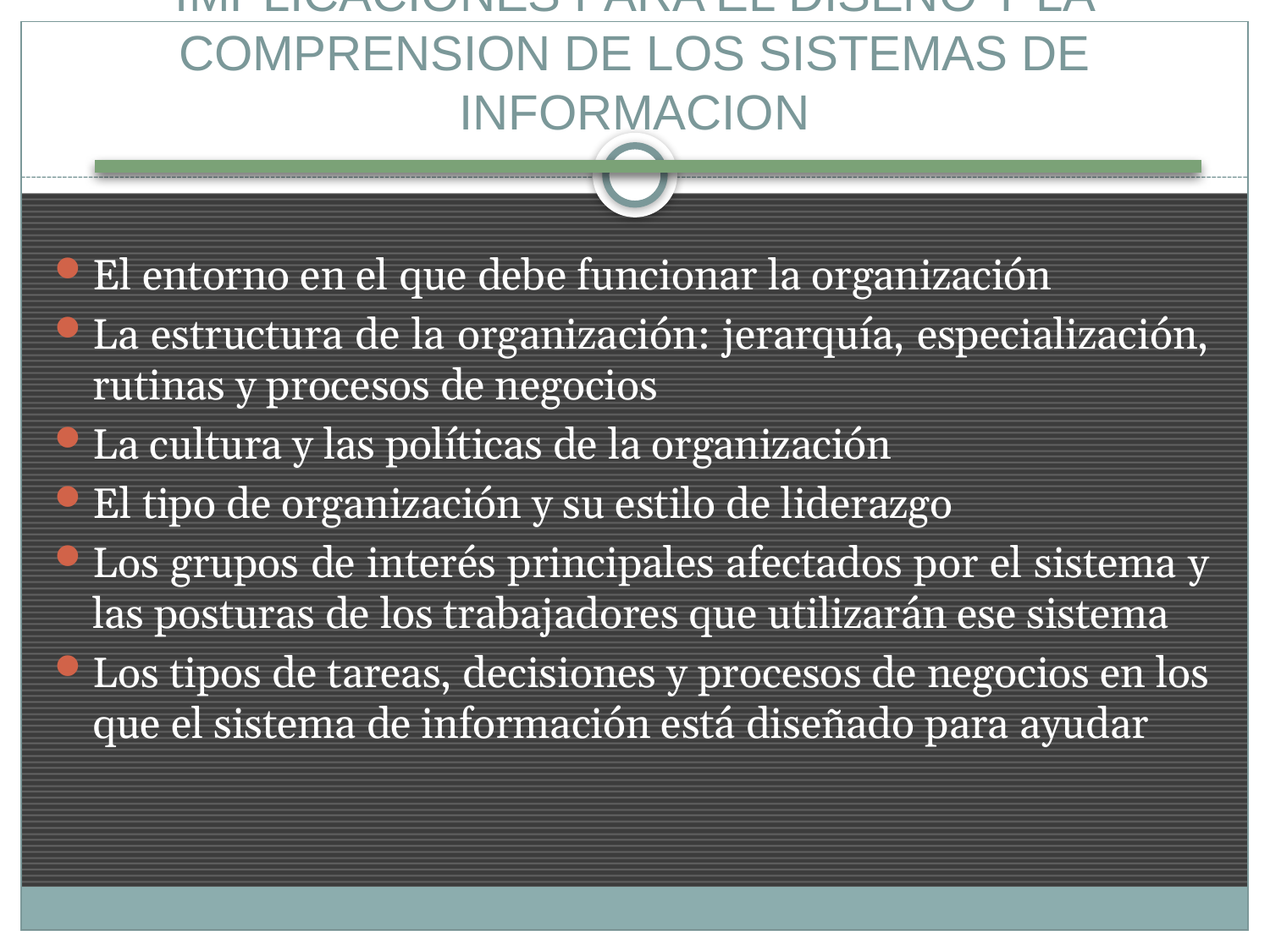

# IMPLICACIONES PARA EL DISEÑO Y LA COMPRENSION DE LOS SISTEMAS DE INFORMACION
El entorno en el que debe funcionar la organización
La estructura de la organización: jerarquía, especialización, rutinas y procesos de negocios
La cultura y las políticas de la organización
El tipo de organización y su estilo de liderazgo
Los grupos de interés principales afectados por el sistema y las posturas de los trabajadores que utilizarán ese sistema
Los tipos de tareas, decisiones y procesos de negocios en los que el sistema de información está diseñado para ayudar